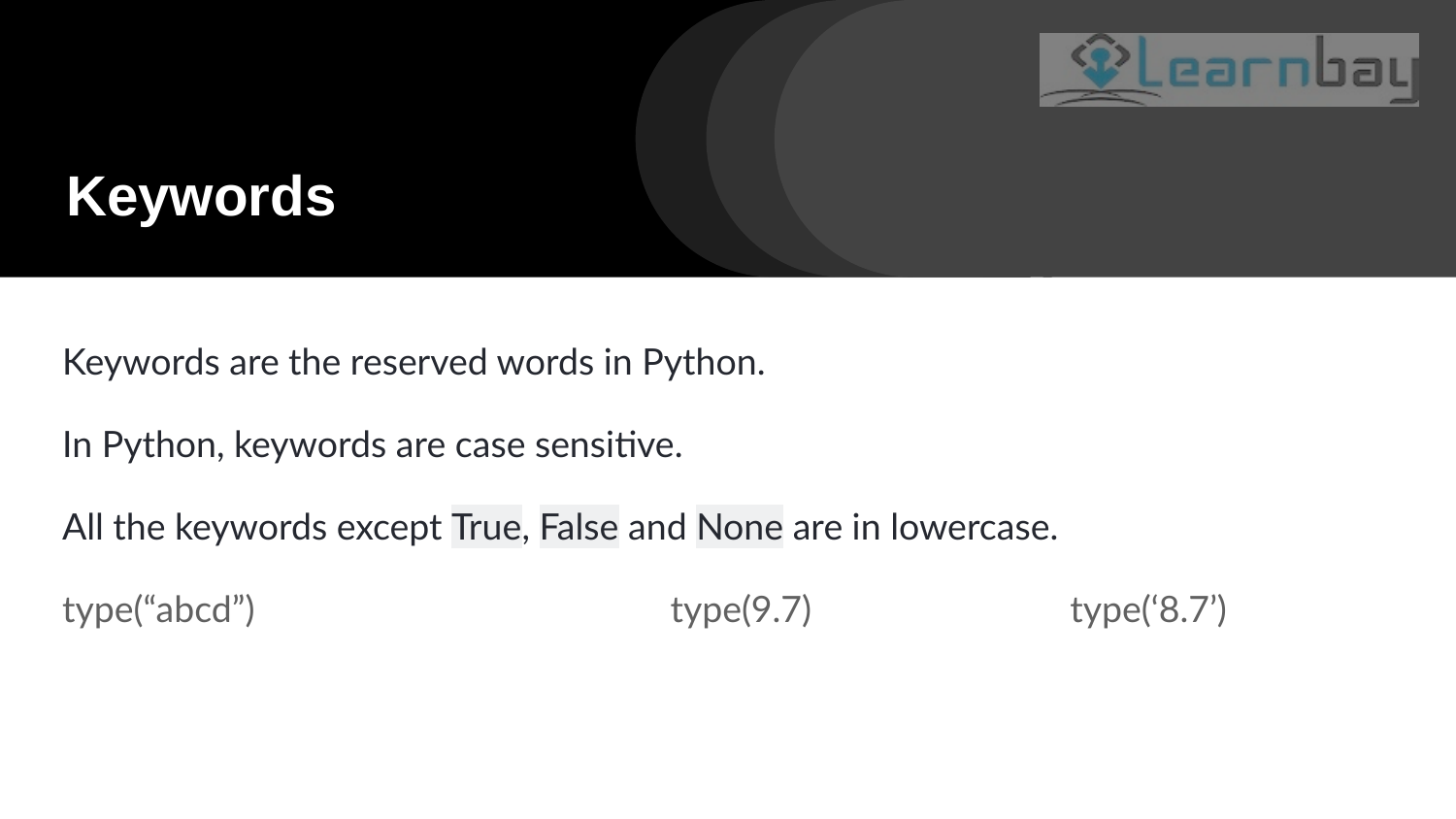

# Keywords
Keywords are the reserved words in Python.
In Python, keywords are case sensitive.
All the keywords except True, False and None are in lowercase.
type(“abcd”)                                             type(9.7)                            type(‘8.7’)